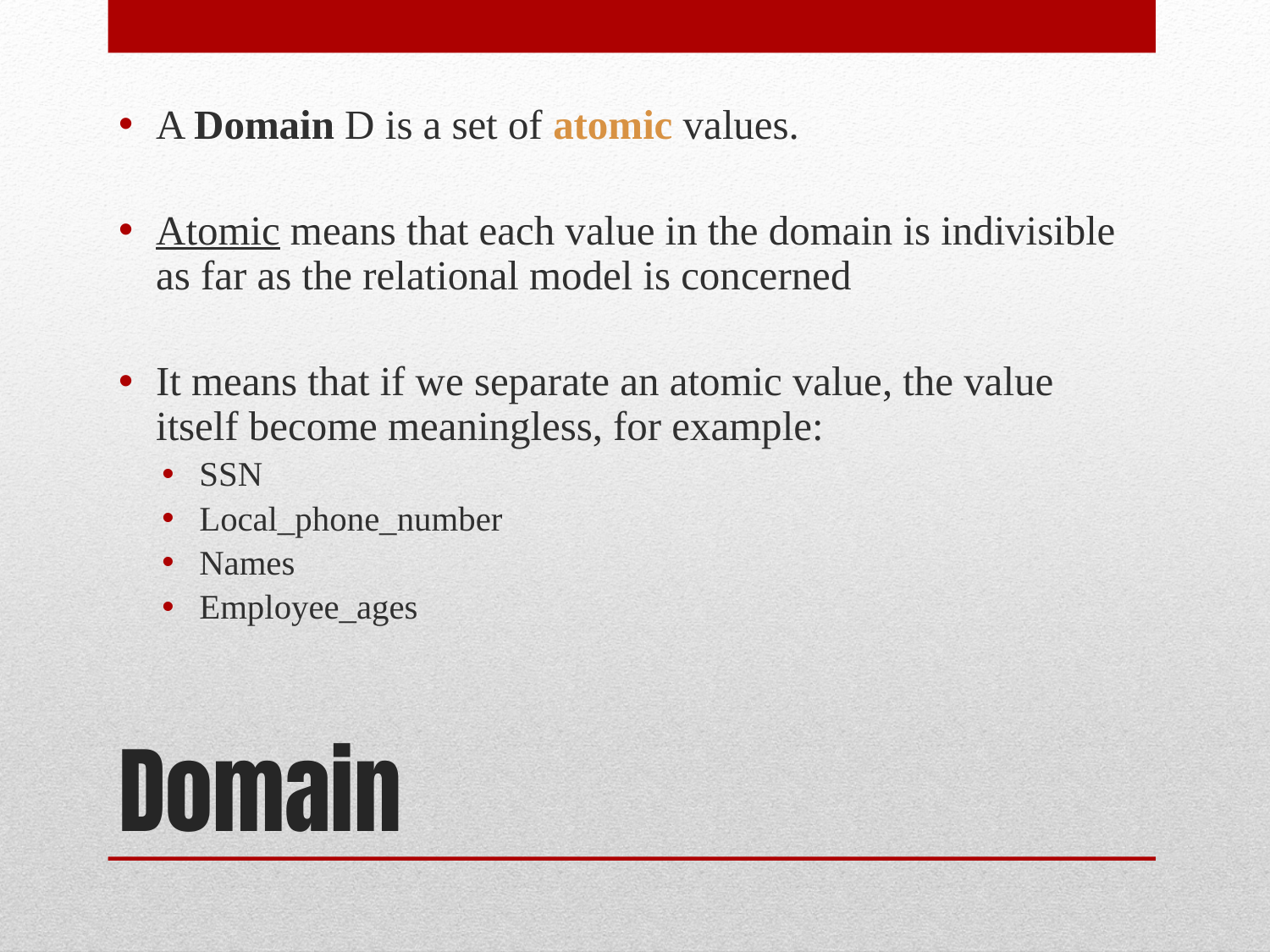

A Domain D is a set of atomic values.

Atomic means that each value in the domain is indivisible as far as the relational model is concerned

It means that if we separate an atomic value, the value itself become meaningless, for example:
SSN
Local_phone_number
Names
Employee_ages
# Domain